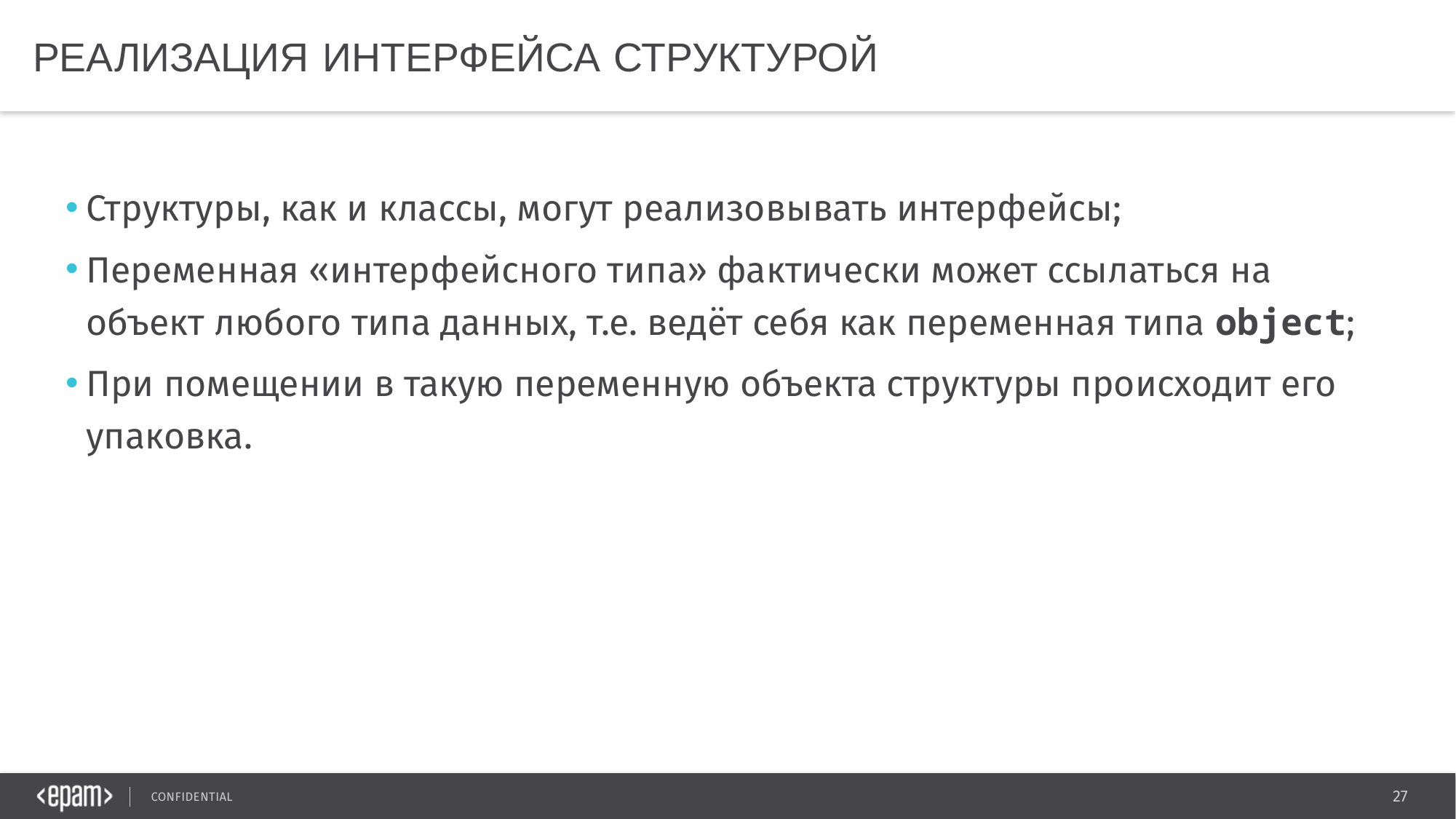

# Реализация Интерфейса структурой
Структуры, как и классы, могут реализовывать интерфейсы;
Переменная «интерфейсного типа» фактически может ссылаться на объект любого типа данных, т.е. ведёт себя как переменная типа object;
При помещении в такую переменную объекта структуры происходит его упаковка.